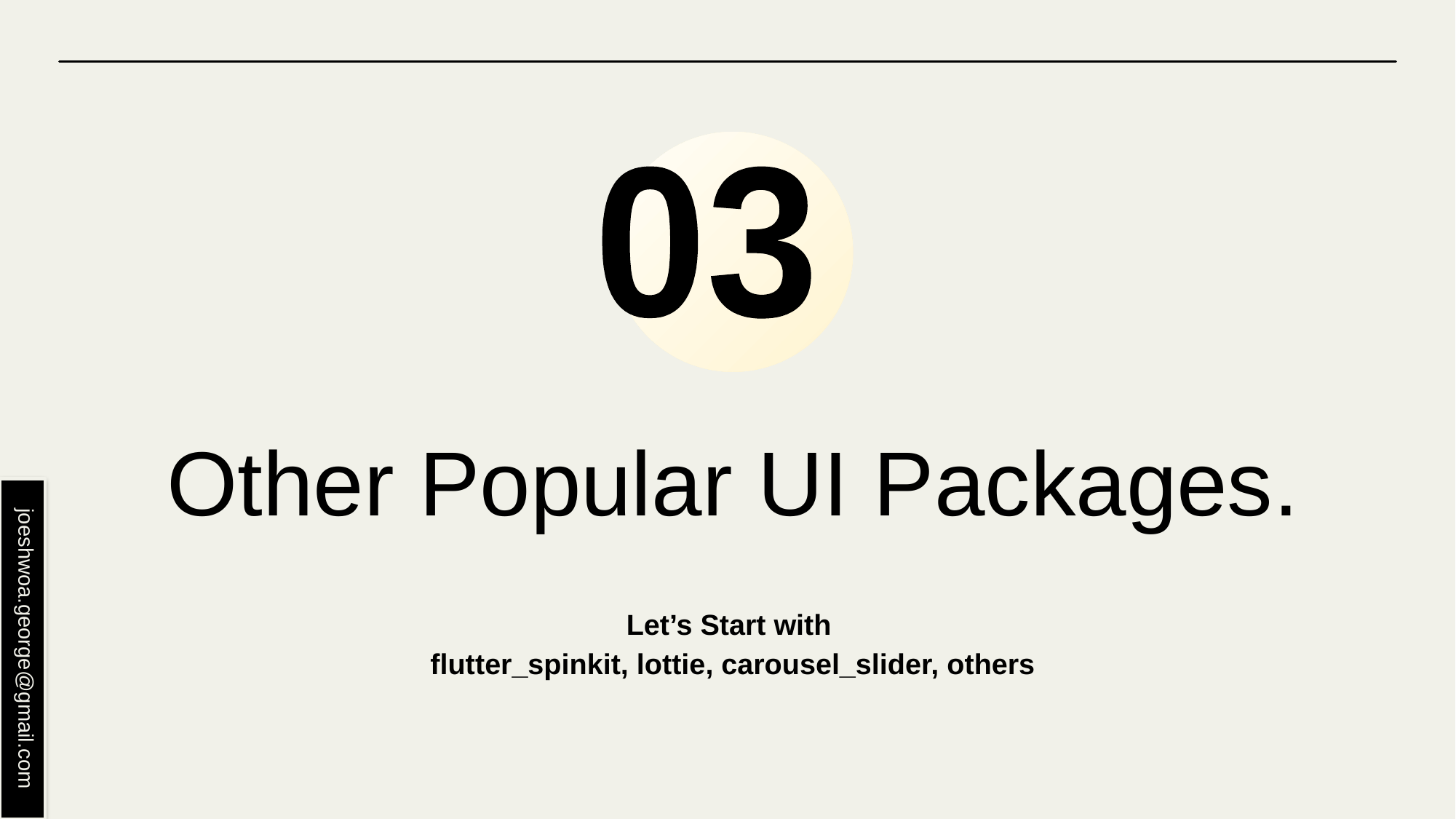

03
# Other Popular UI Packages.
Let’s Start with
flutter_spinkit, lottie, carousel_slider, others
joeshwoa.george@gmail.com